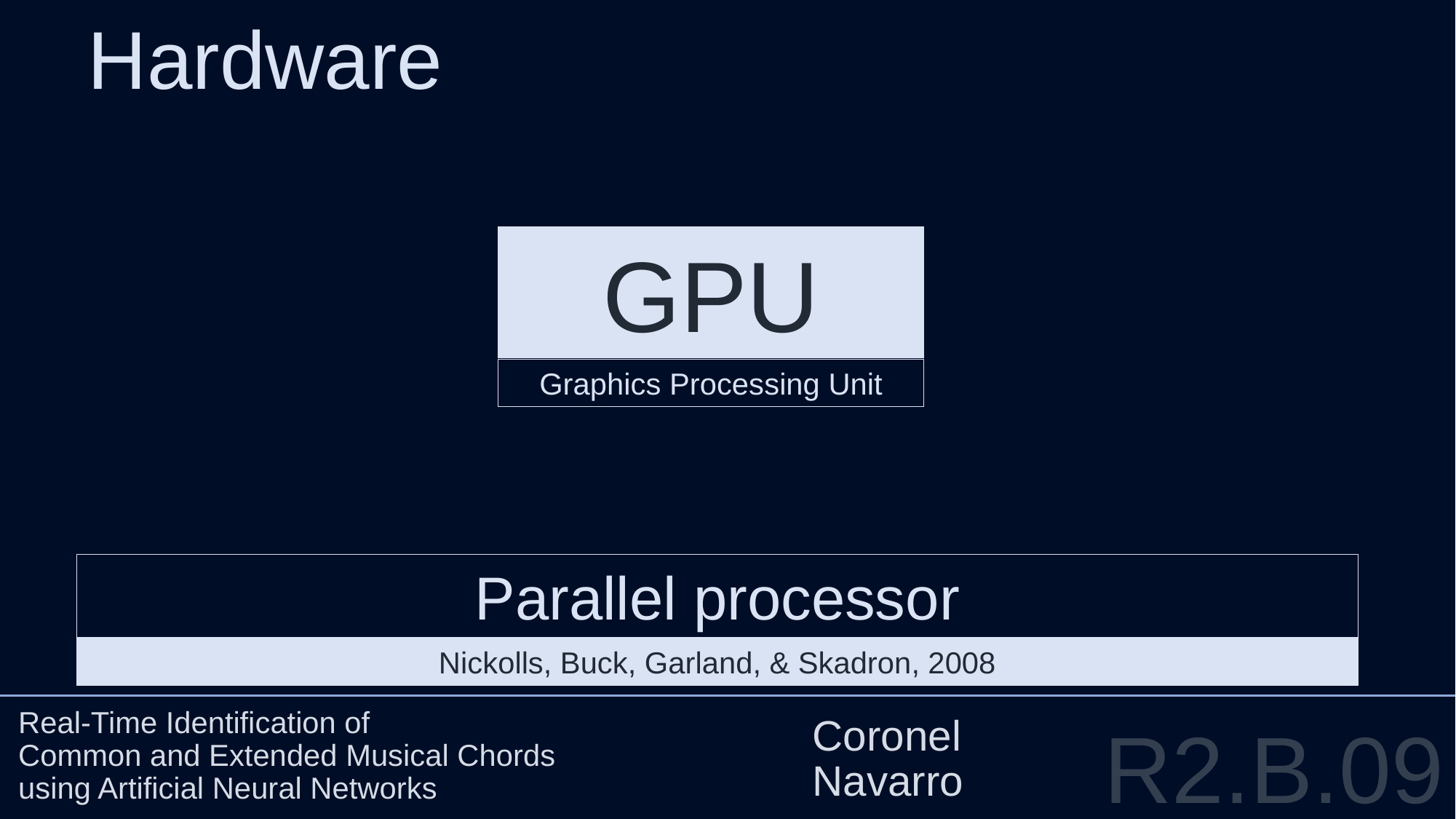

Hardware
GPU
Graphics Processing Unit
Real-Time Identification of
Common and Extended Musical Chords
using Artificial Neural Networks
Coronel
Navarro
Parallel processor
Nickolls, Buck, Garland, & Skadron, 2008
R2.B.09